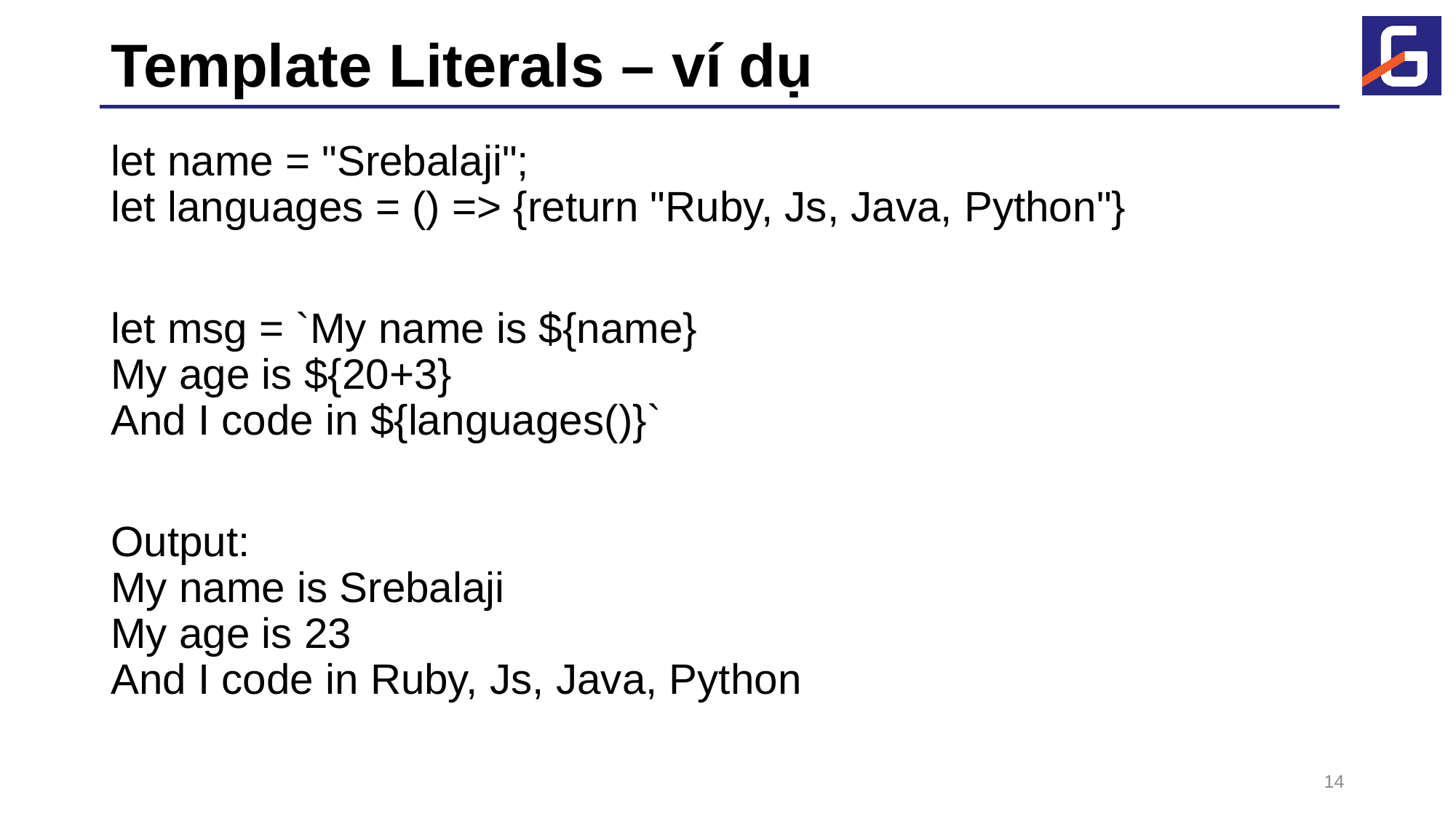

# Template Literals – ví dụ
let name = "Srebalaji";
let languages = () => {return "Ruby, Js, Java, Python"}

let msg = `My name is ${name}
My age is ${20+3}
And I code in ${languages()}`

Output:
My name is Srebalaji
My age is 23
And I code in Ruby, Js, Java, Python
14